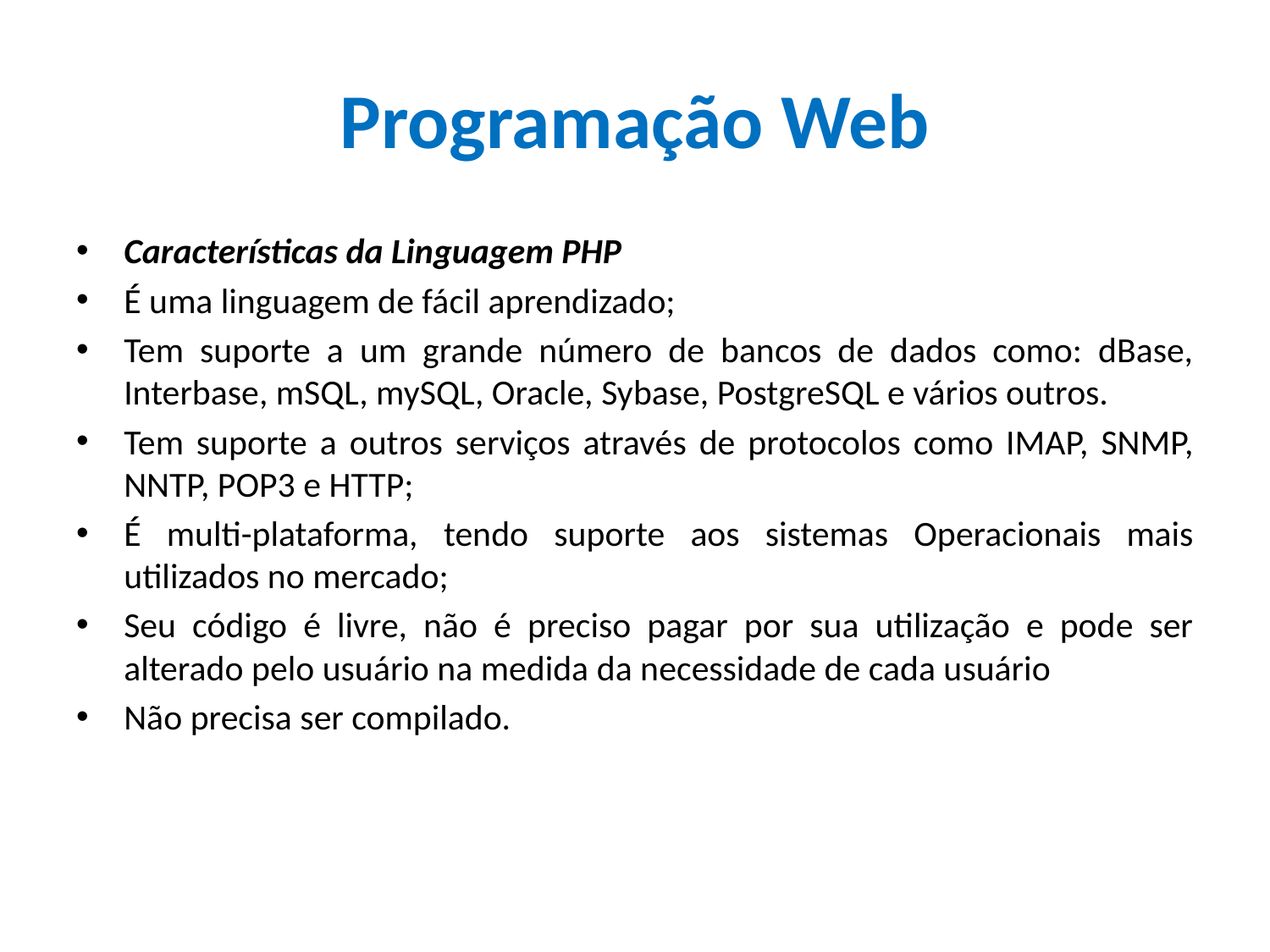

# Programação Web
Características da Linguagem PHP
É uma linguagem de fácil aprendizado;
Tem suporte a um grande número de bancos de dados como: dBase, Interbase, mSQL, mySQL, Oracle, Sybase, PostgreSQL e vários outros.
Tem suporte a outros serviços através de protocolos como IMAP, SNMP, NNTP, POP3 e HTTP;
É multi-plataforma, tendo suporte aos sistemas Operacionais mais utilizados no mercado;
Seu código é livre, não é preciso pagar por sua utilização e pode ser alterado pelo usuário na medida da necessidade de cada usuário
Não precisa ser compilado.